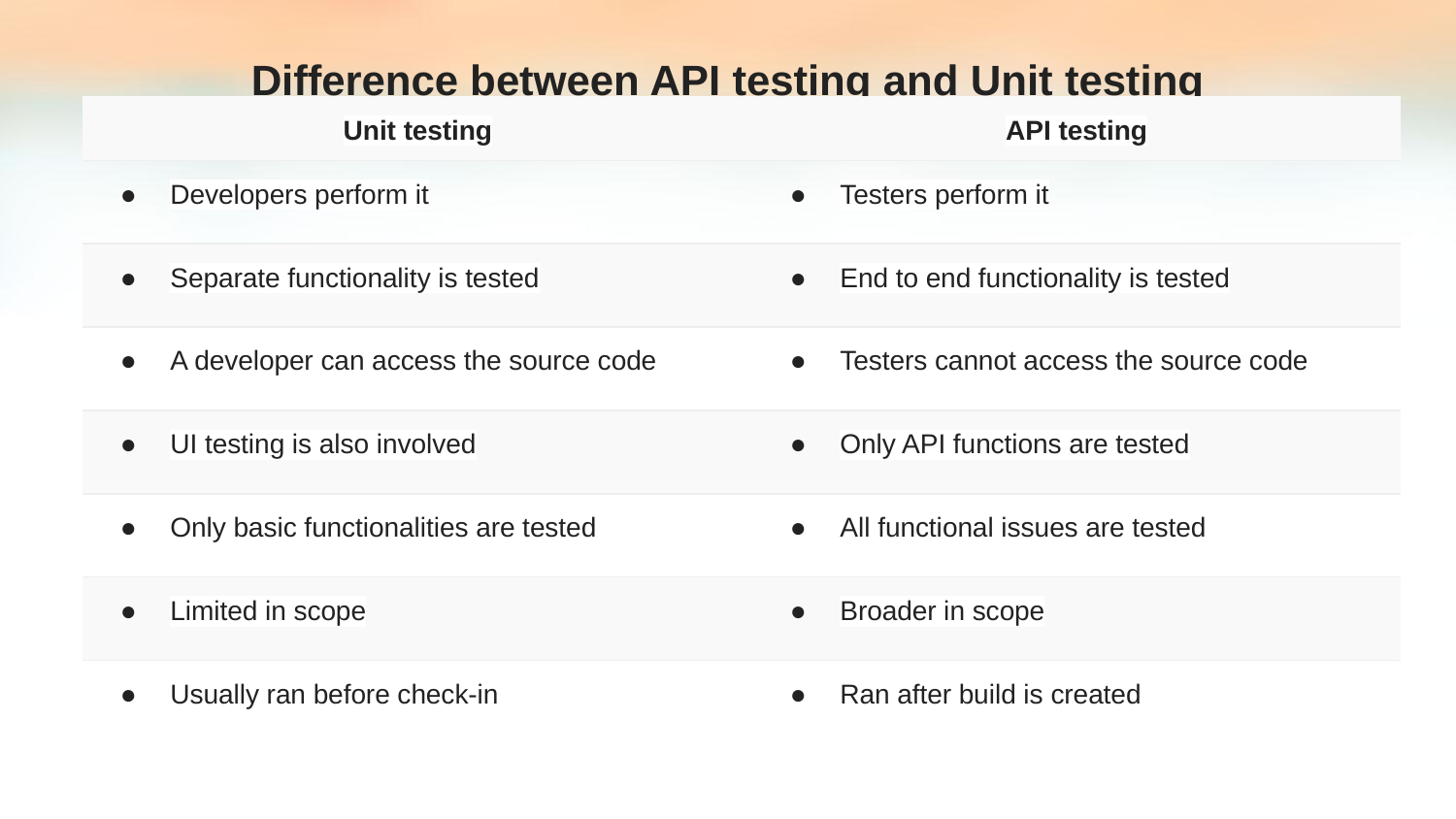

Difference between API testing and Unit testing
| Unit testing | API testing |
| --- | --- |
| Developers perform it | Testers perform it |
| Separate functionality is tested | End to end functionality is tested |
| A developer can access the source code | Testers cannot access the source code |
| UI testing is also involved | Only API functions are tested |
| Only basic functionalities are tested | All functional issues are tested |
| Limited in scope | Broader in scope |
| Usually ran before check-in | Ran after build is created |